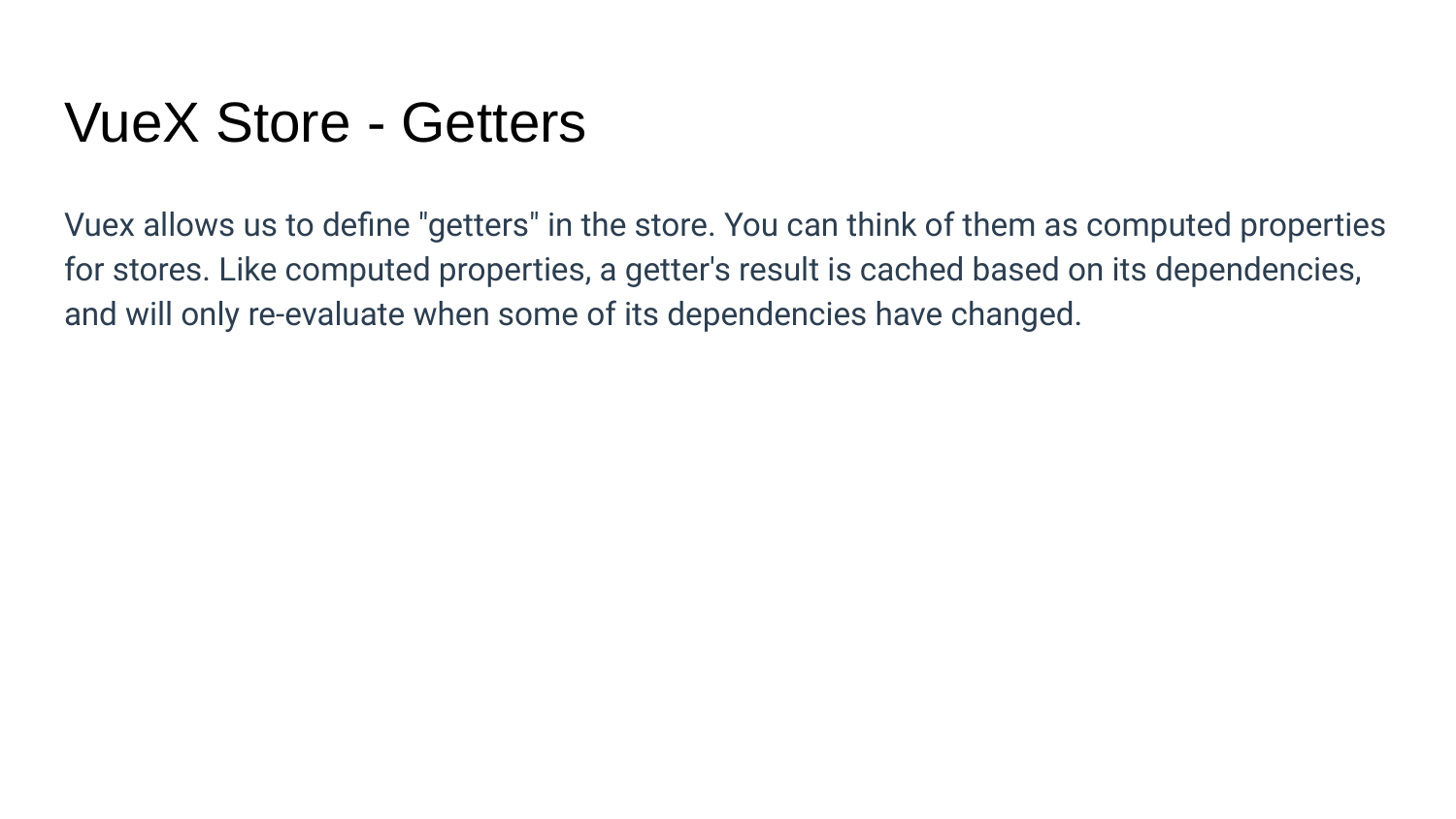

# VueX Store - Getters
Vuex allows us to define "getters" in the store. You can think of them as computed properties for stores. Like computed properties, a getter's result is cached based on its dependencies, and will only re-evaluate when some of its dependencies have changed.